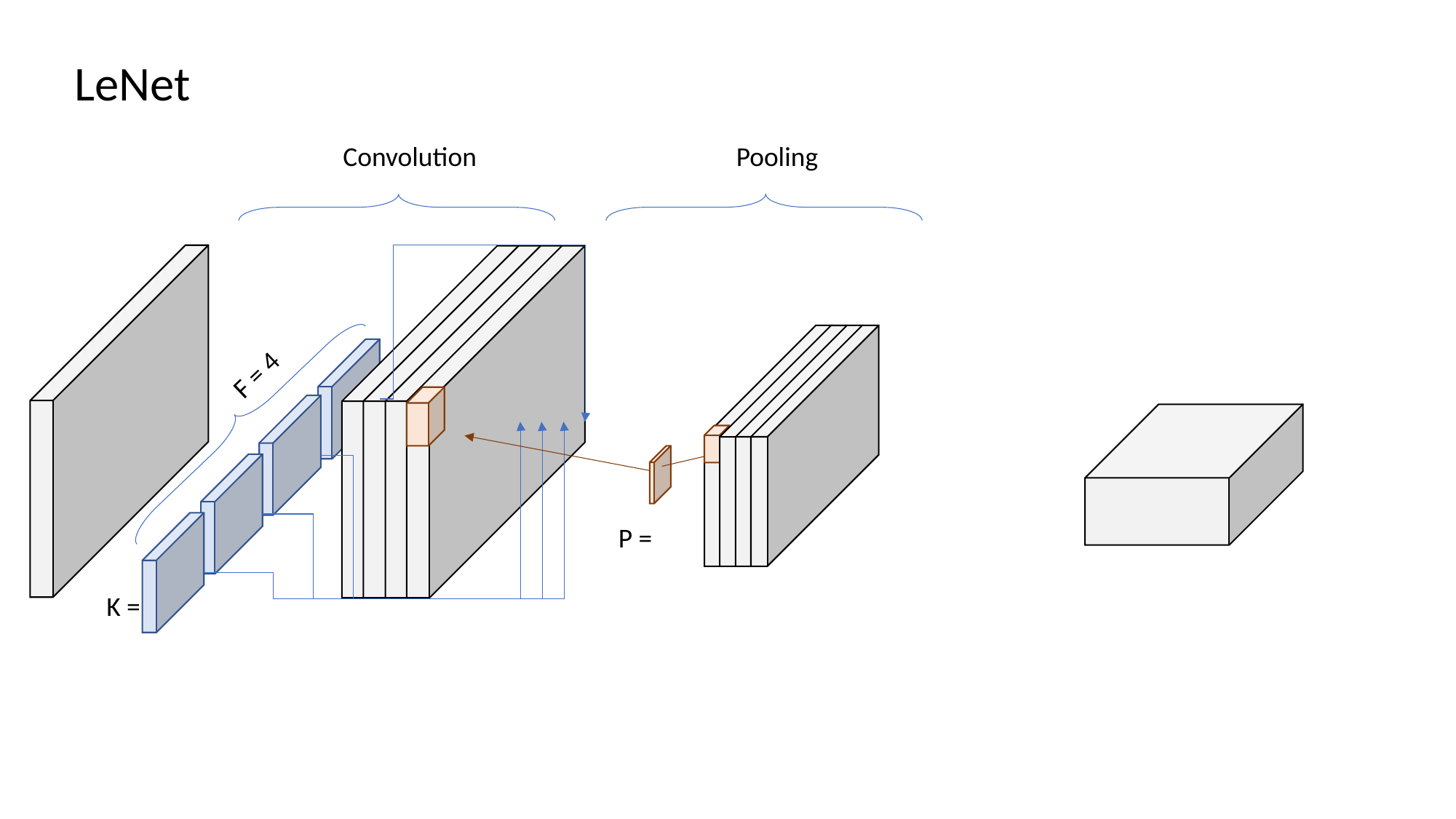

LeNet

Convolution
Pooling

F = 4

P =
K =